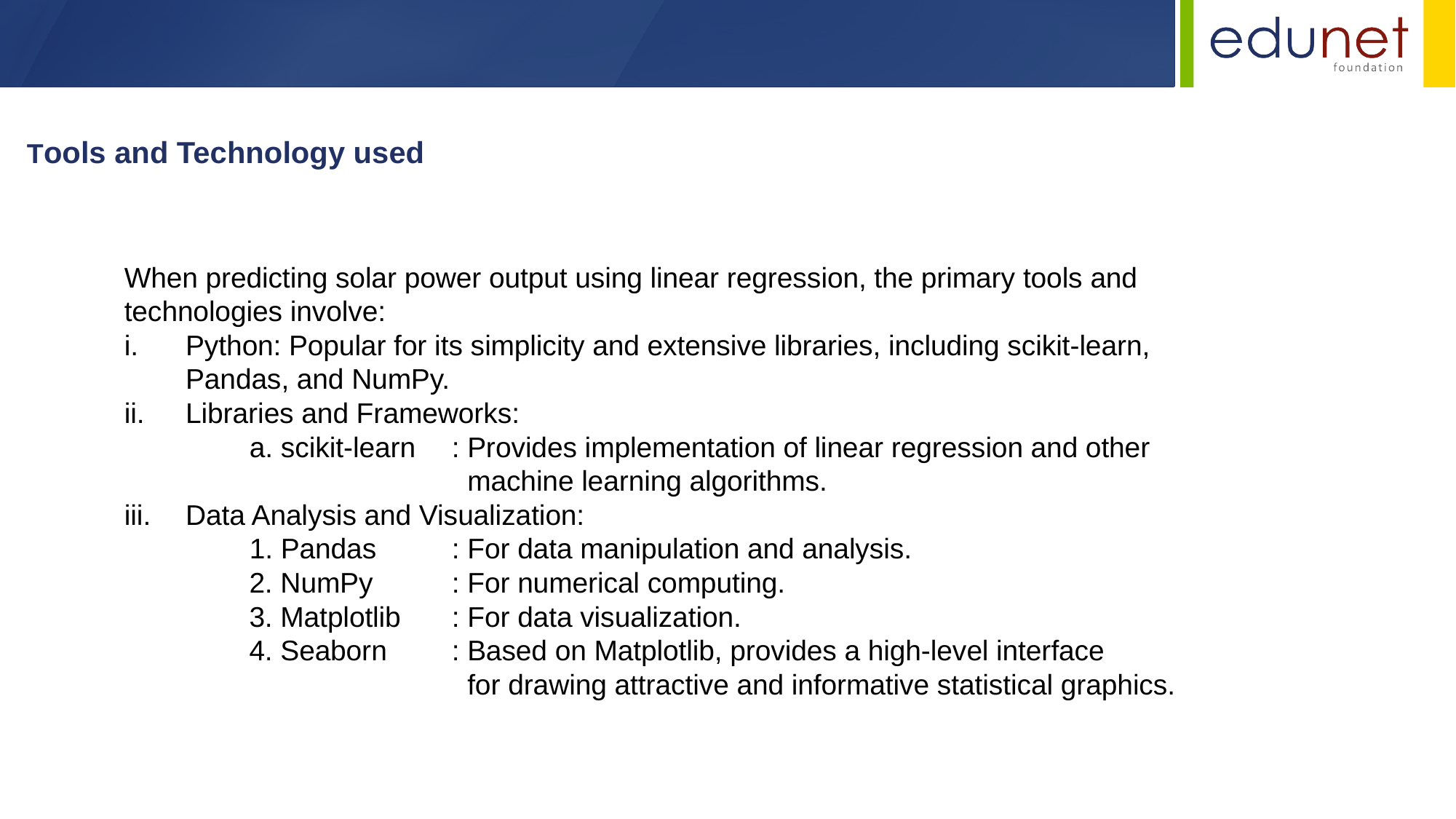

Tools and Technology used
When predicting solar power output using linear regression, the primary tools and technologies involve:
Python: Popular for its simplicity and extensive libraries, including scikit-learn, Pandas, and NumPy.
Libraries and Frameworks:
                a. scikit-learn	: Provides implementation of linear regression and other  		            		  machine learning algorithms.
Data Analysis and Visualization:
                1. Pandas	: For data manipulation and analysis.
	  2. NumPy	: For numerical computing.
	  3. Matplotlib	: For data visualization.
	  4. Seaborn	: Based on Matplotlib, provides a high-level interface 				  for drawing attractive and informative statistical graphics.